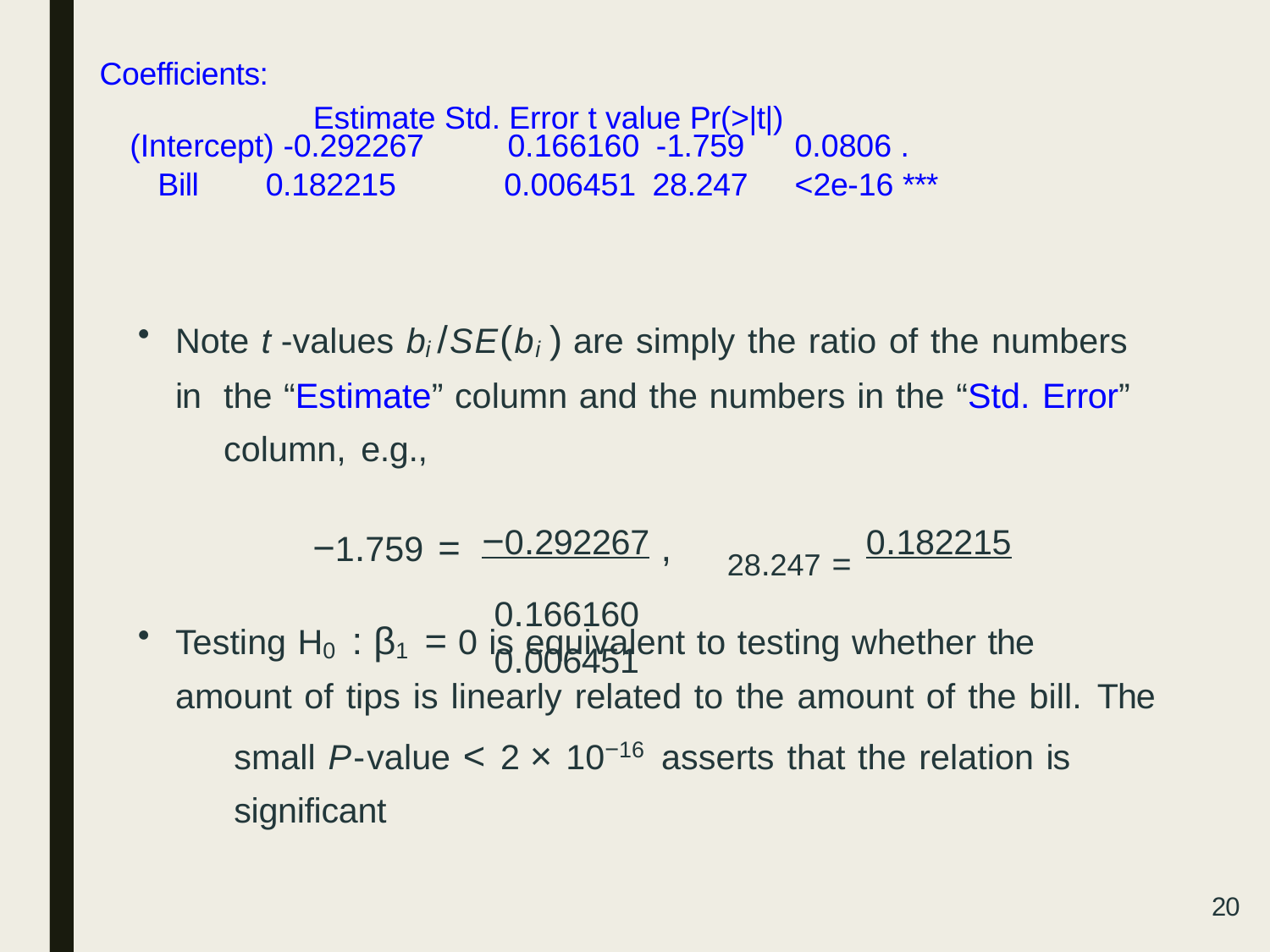

Coefficients:
Estimate Std. Error t value Pr(>|t|)
| (Intercept) -0.292267 | 0.166160 -1.759 | 0.0806 . |
| --- | --- | --- |
| Bill 0.182215 | 0.006451 28.247 | <2e-16 \*\*\* |
Note t -values bi /SE(bi ) are simply the ratio of the numbers in 	the “Estimate” column and the numbers in the “Std. Error” 	column, e.g.,
−0.292267	28.247 = 0.182215
0.166160	0.006451
,
−1.759 =
Testing H0 : β1 = 0 is equivalent to testing whether the 	amount of tips is linearly related to the amount of the bill. The 	small P-value < 2 × 10−16 asserts that the relation is 	significant

20